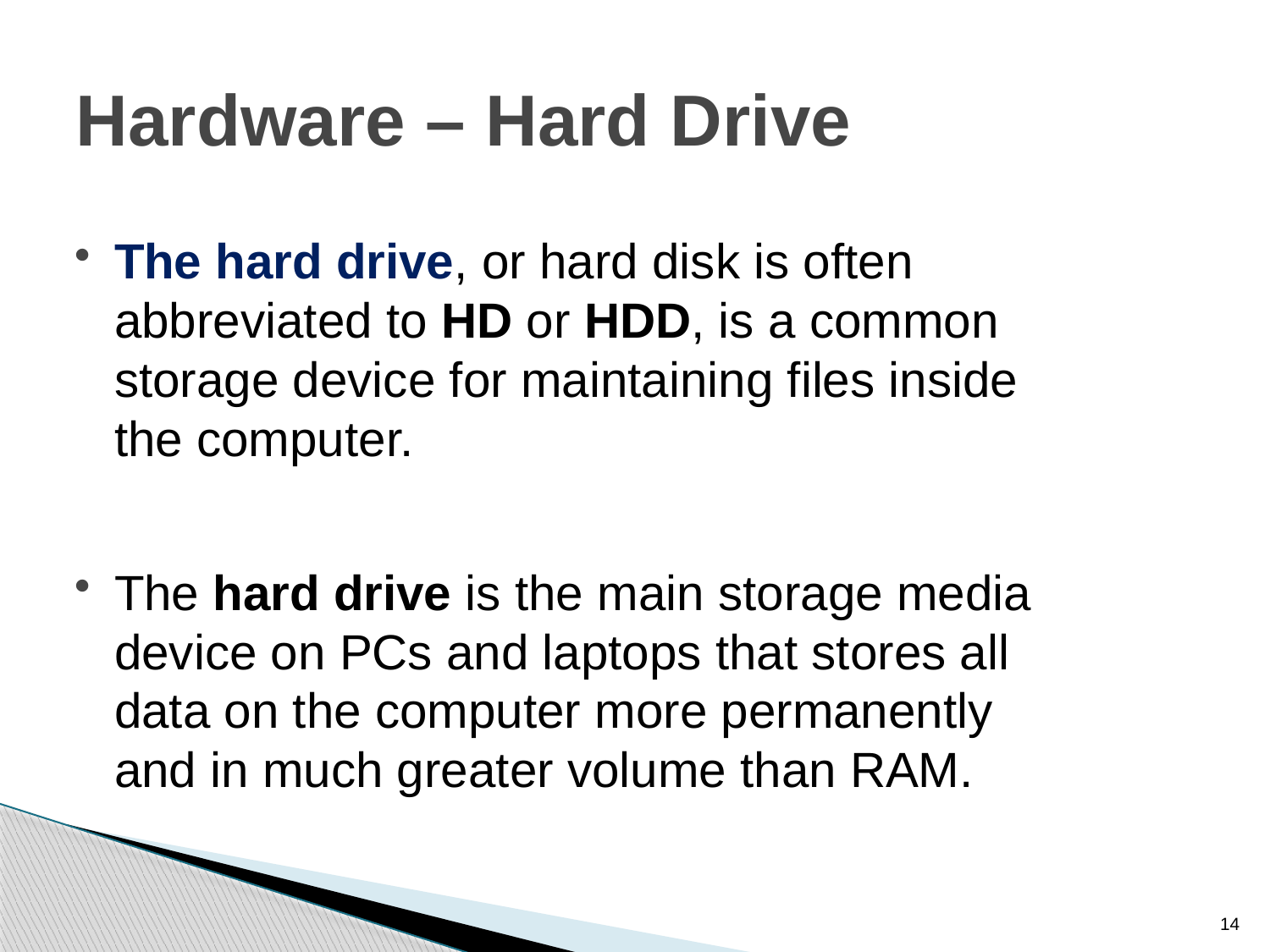

# Hardware – Hard Drive
The hard drive, or hard disk is often abbreviated to HD or HDD, is a common storage device for maintaining files inside the computer.

The hard drive is the main storage media device on PCs and laptops that stores all data on the computer more permanently and in much greater volume than RAM.

14